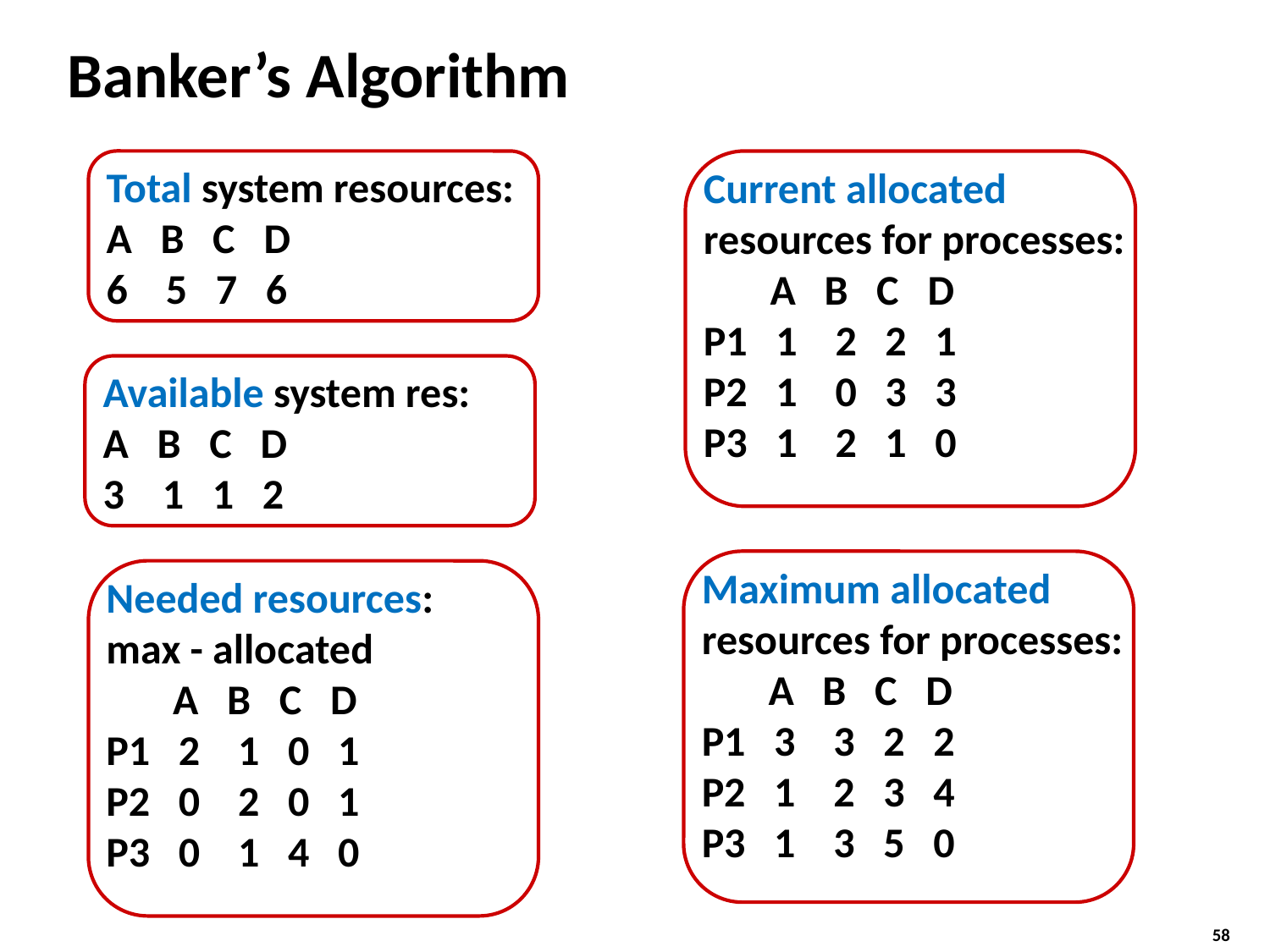

# Banker’s Algorithm

Total system resources:
A   B   C   D
6    5   7   6

Current allocated
resources for processes:
       A   B   C   D
P1   1    2   2   1
P2   1    0   3   3
P3   1    2   1   0

Available system res:
A   B   C   D
3    1   1   2

Maximum allocated
resources for processes:
       A   B   C   D
P1   3    3   2   2
P2   1    2   3   4
P3   1    3   5   0

Needed resources:
max - allocated
       A   B   C   D
P1   2    1   0   1
P2   0    2   0   1
P3   0    1   4   0